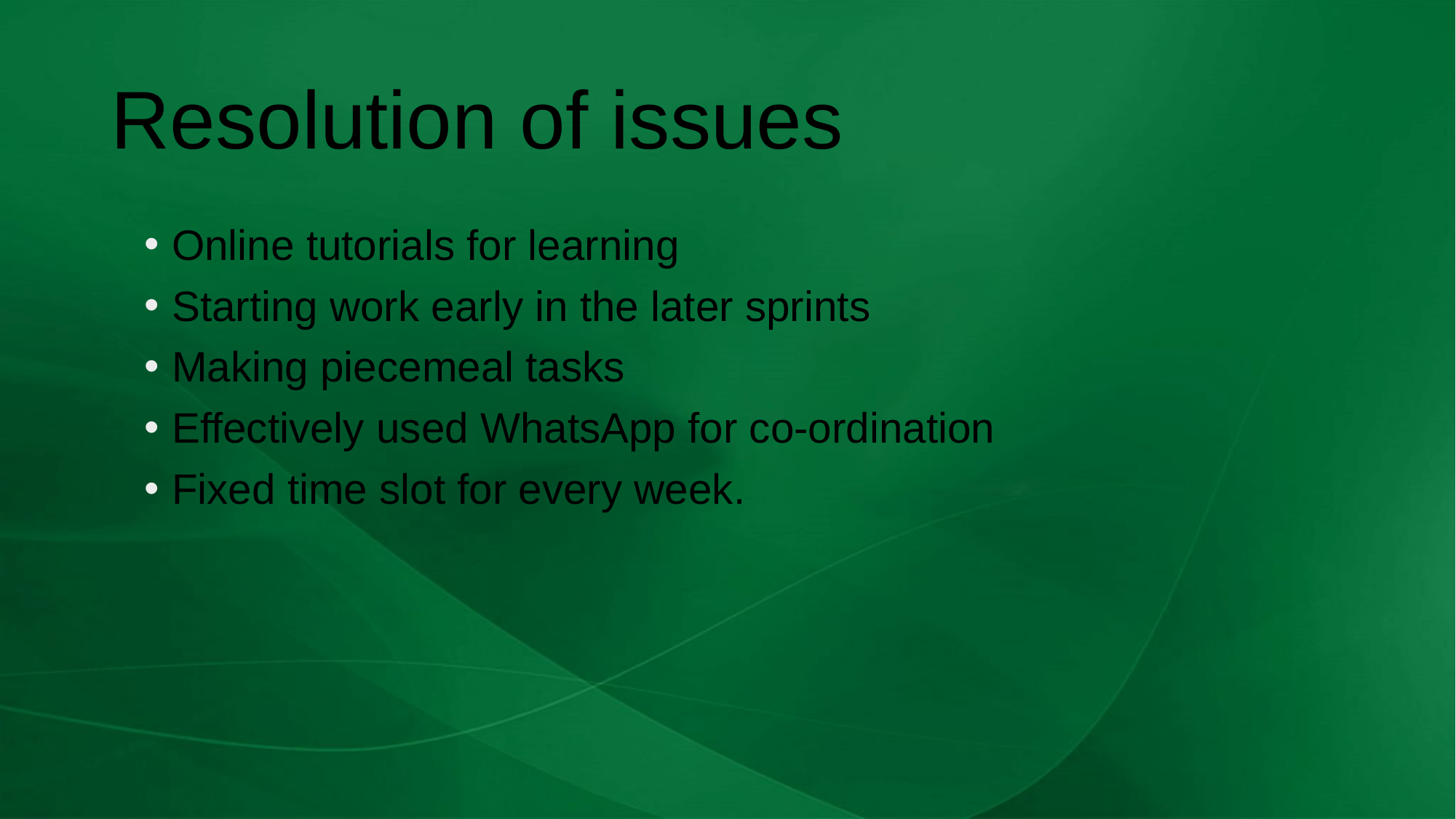

# Resolution of issues
Online tutorials for learning
Starting work early in the later sprints
Making piecemeal tasks
Effectively used WhatsApp for co-ordination
Fixed time slot for every week.